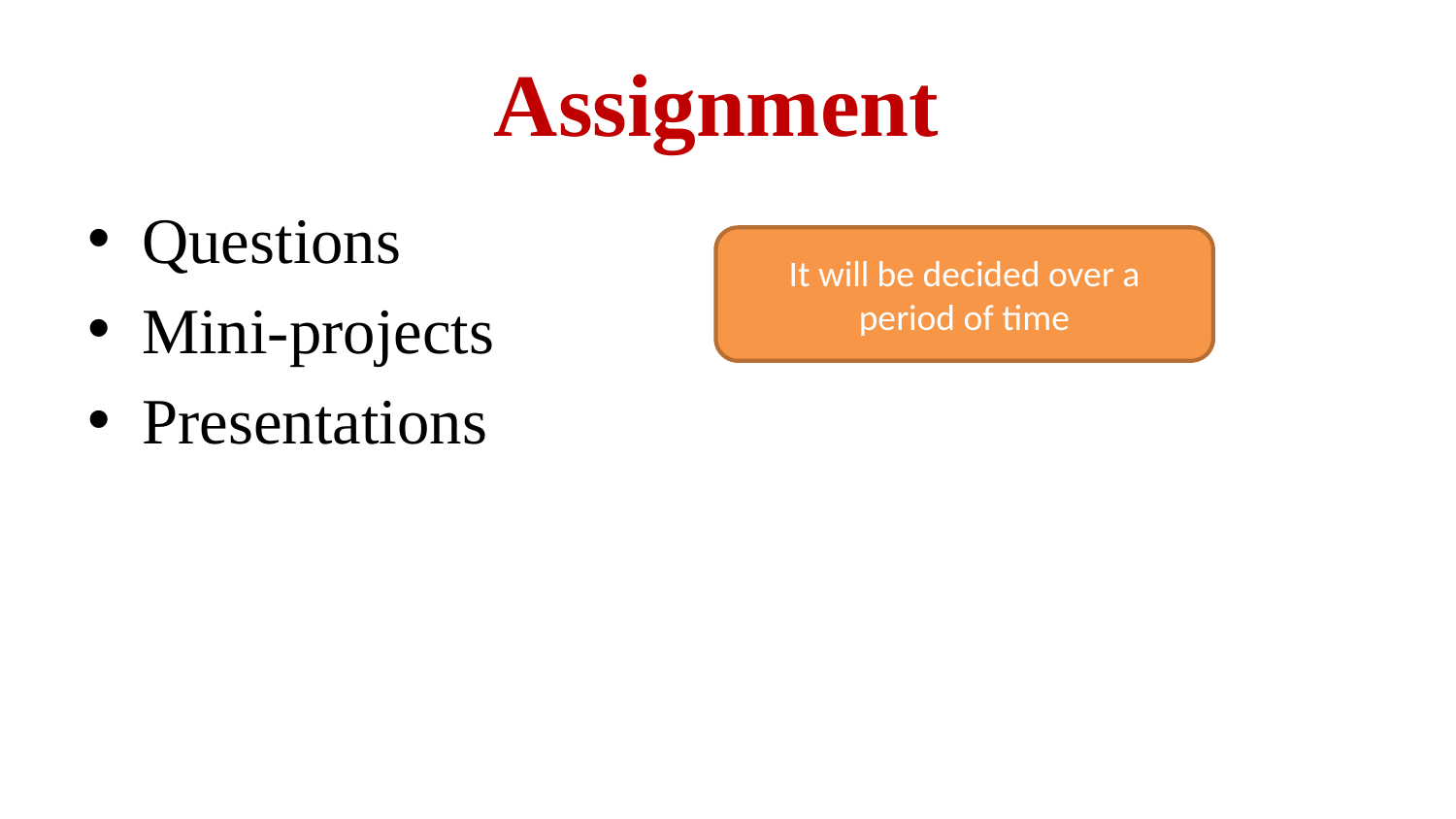

# Assignment
Questions
Mini-projects
Presentations

It will be decided over a period of time